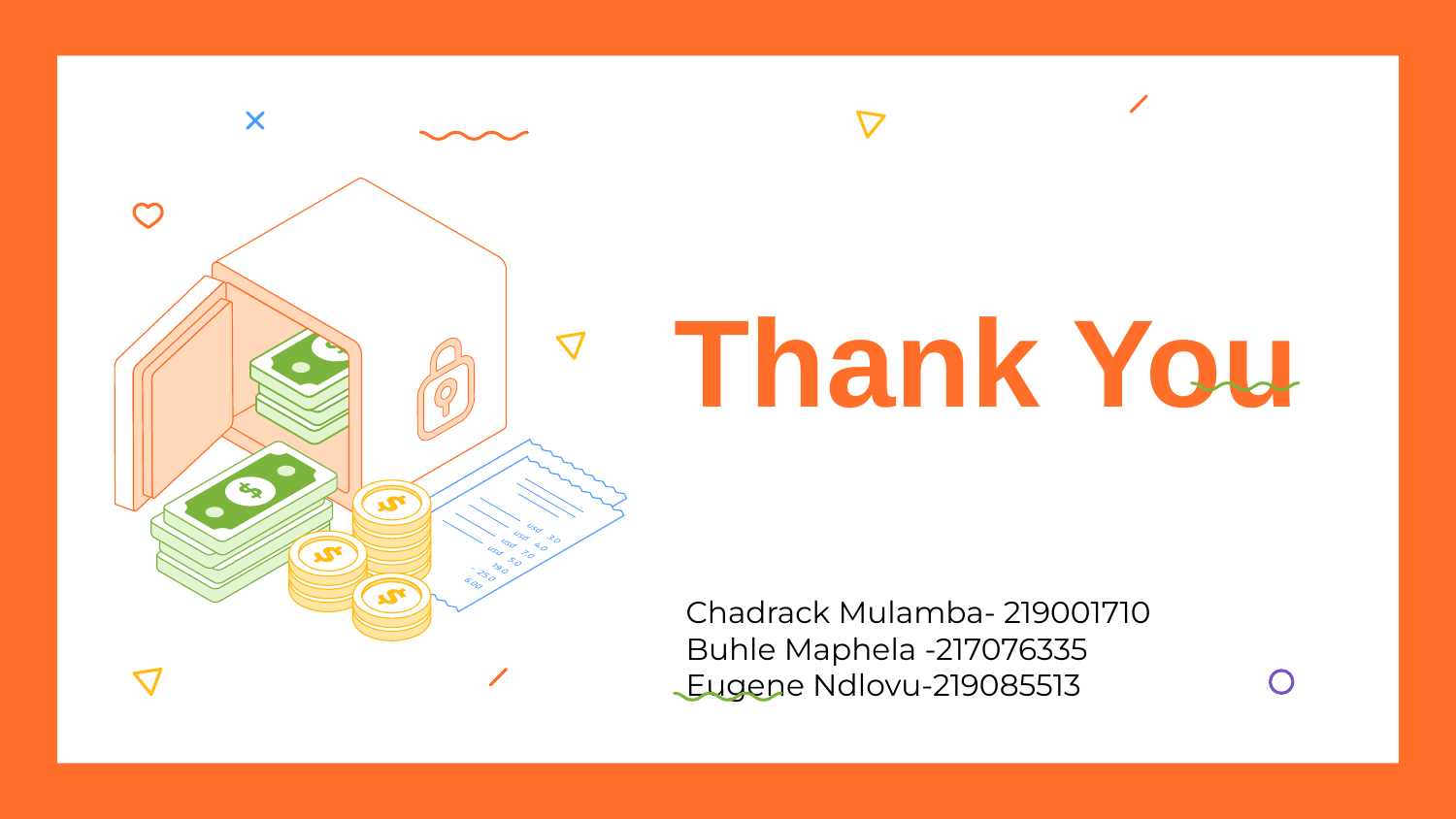

# Thank You

Chadrack Mulamba- 219001710
Buhle Maphela -217076335
Eugene Ndlovu-219085513